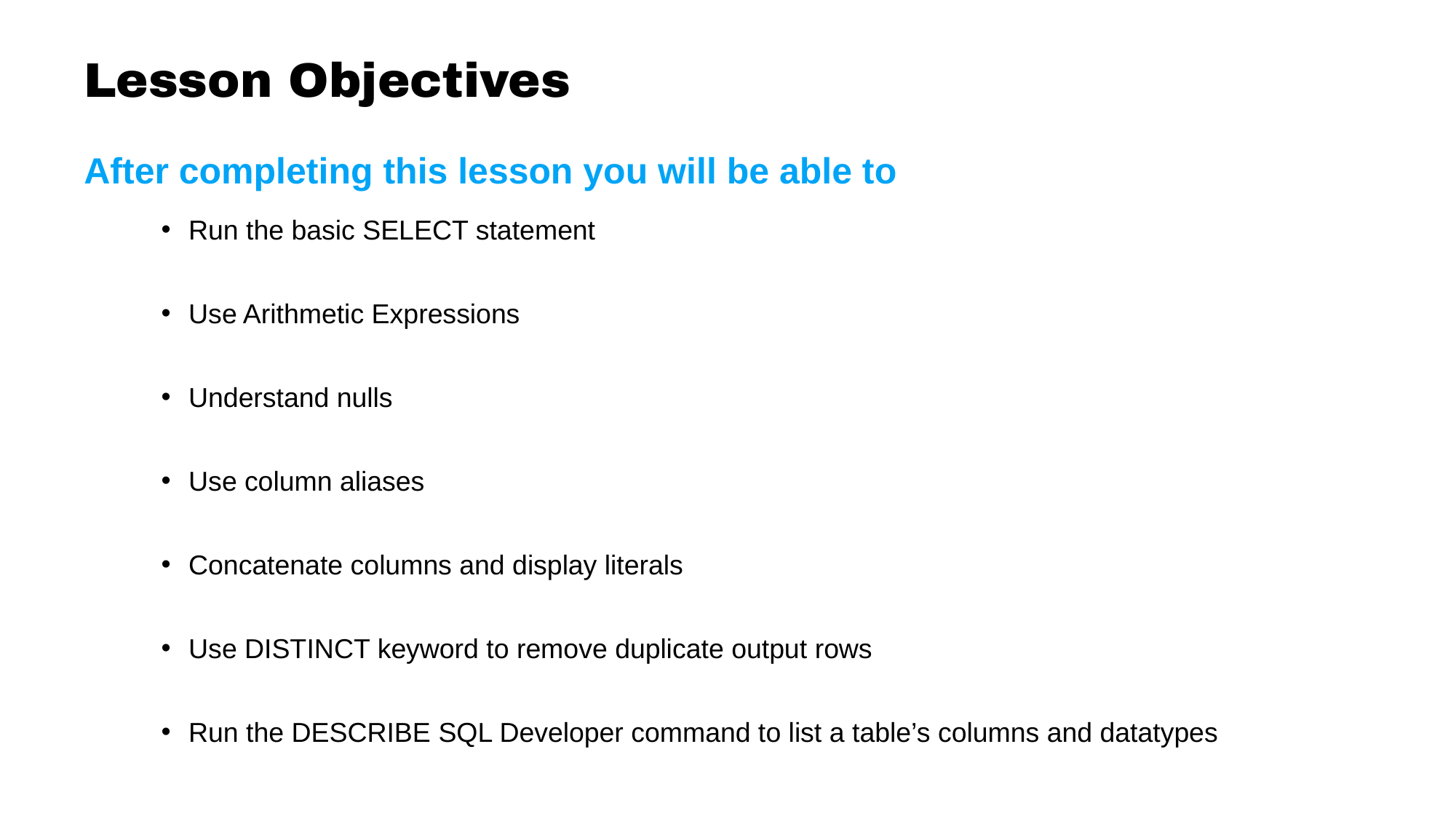

# Lesson Objectives
After completing this lesson you will be able to
Run the basic SELECT statement

Use Arithmetic Expressions

Understand nulls

Use column aliases

Concatenate columns and display literals

Use DISTINCT keyword to remove duplicate output rows

Run the DESCRIBE SQL Developer command to list a table’s columns and datatypes